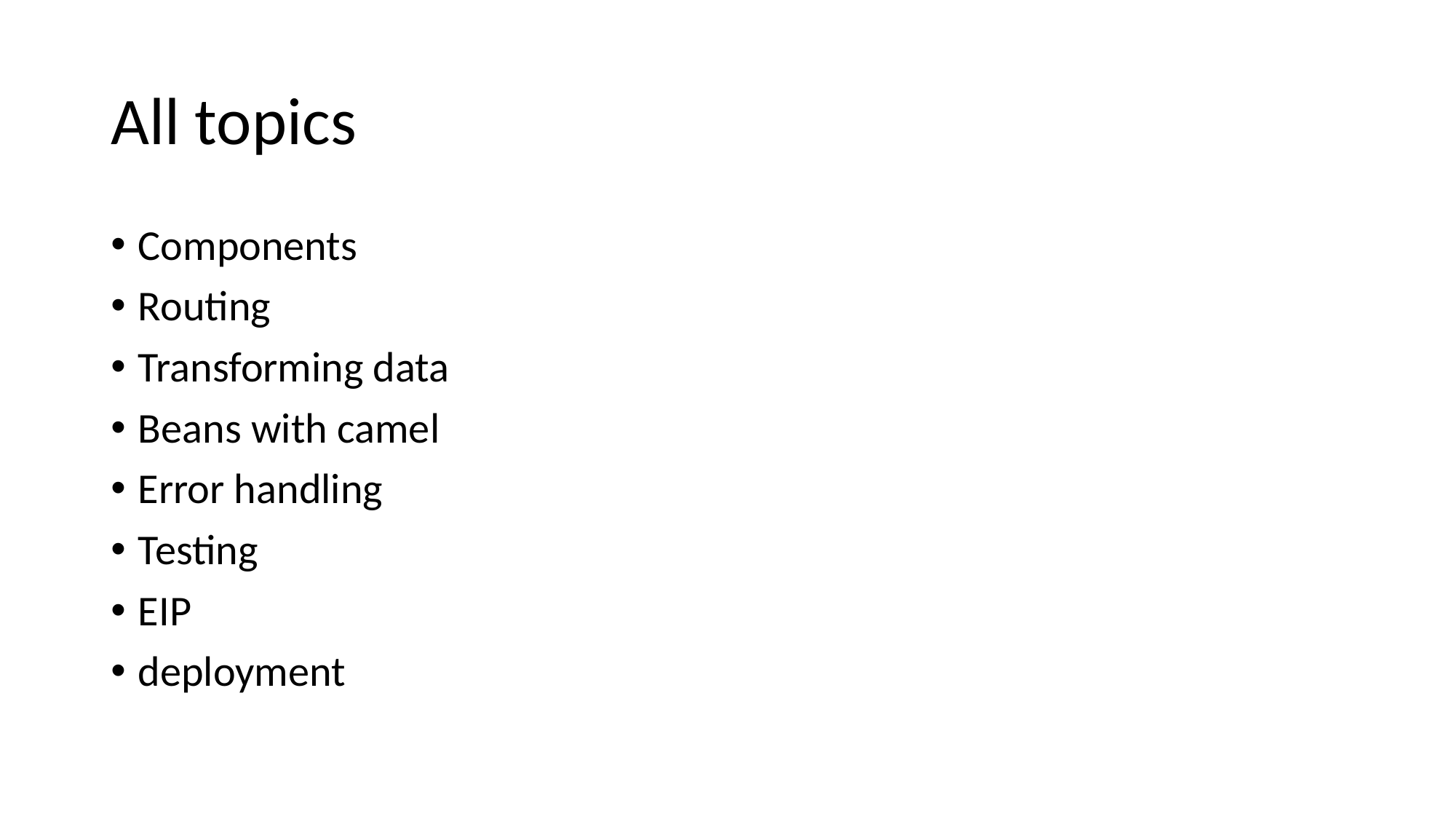

# All topics
Components
Routing
Transforming data
Beans with camel
Error handling
Testing
EIP
deployment